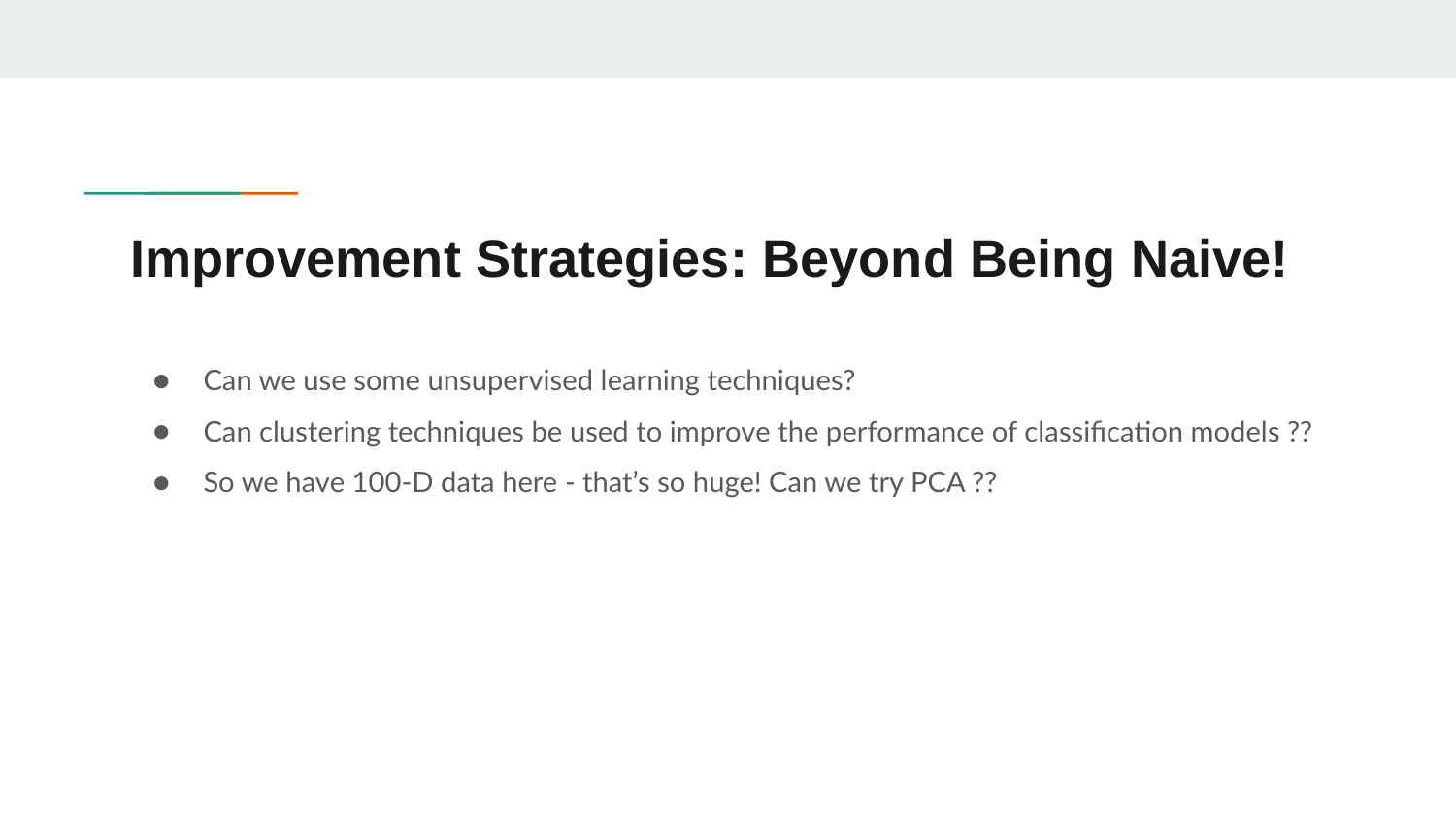

# Improvement Strategies: Beyond Being Naive!
Can we use some unsupervised learning techniques?
Can clustering techniques be used to improve the performance of classification models ??
So we have 100-D data here - that’s so huge! Can we try PCA ??